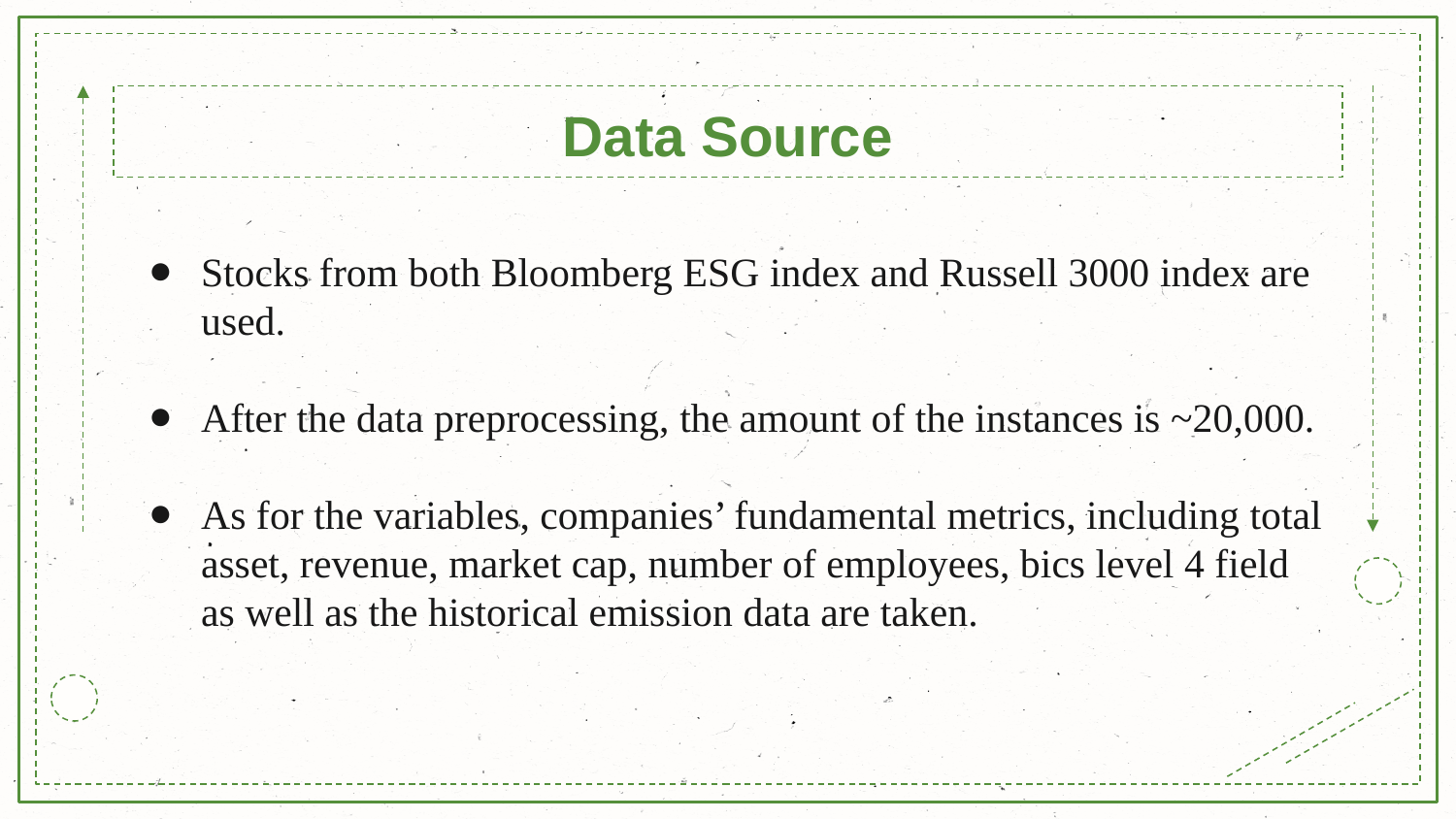

# Data Source
Stocks from both Bloomberg ESG index and Russell 3000 index are used.

After the data preprocessing, the amount of the instances is ~20,000.

As for the variables, companies’ fundamental metrics, including total asset, revenue, market cap, number of employees, bics level 4 field as well as the historical emission data are taken.